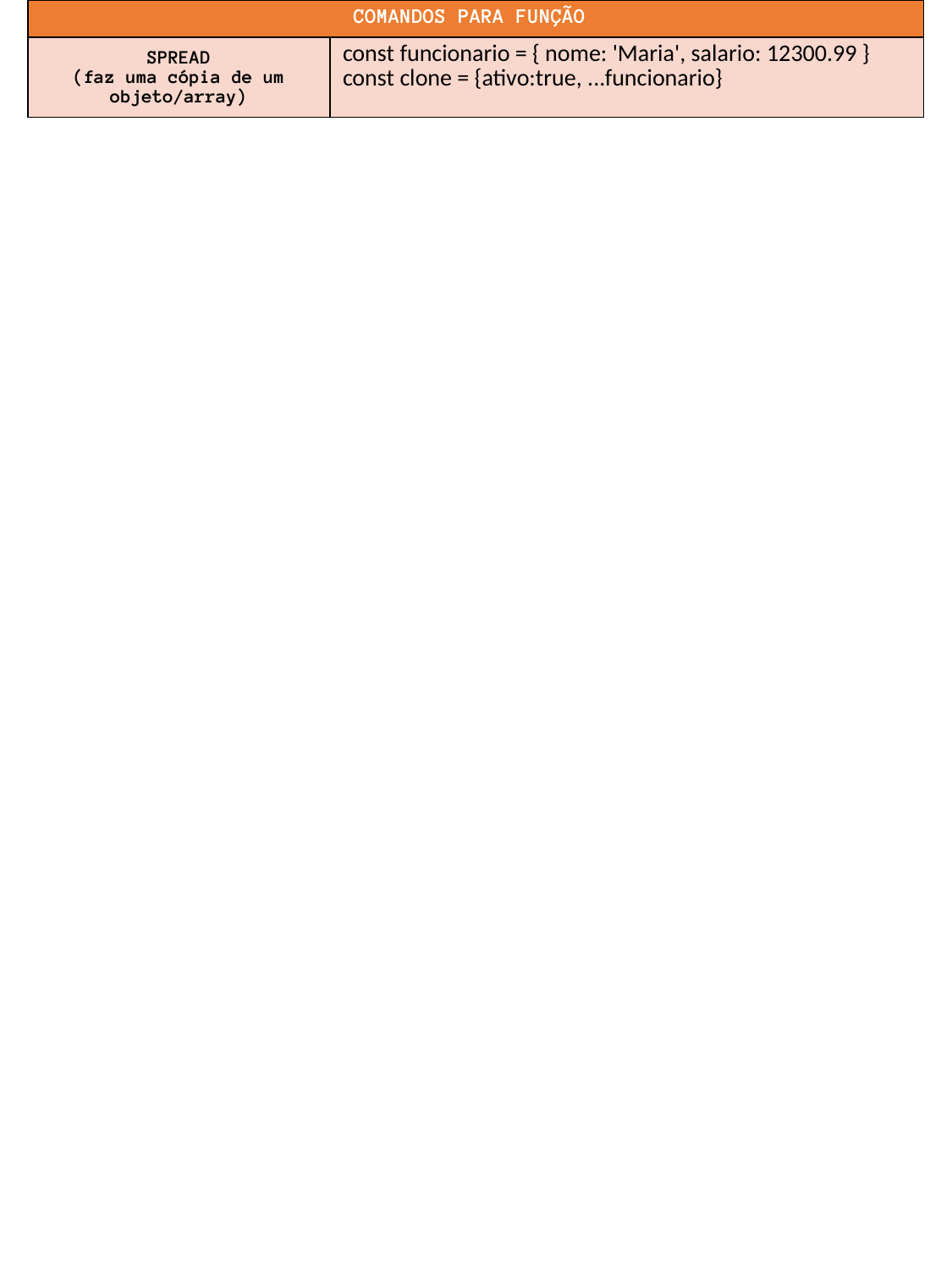

| COMANDOS PARA FUNÇÃO |  |
| --- | --- |
| SPREAD (faz uma cópia de um objeto/array) | const funcionario = { nome: 'Maria', salario: 12300.99 } const clone = {ativo:true, ...funcionario} |